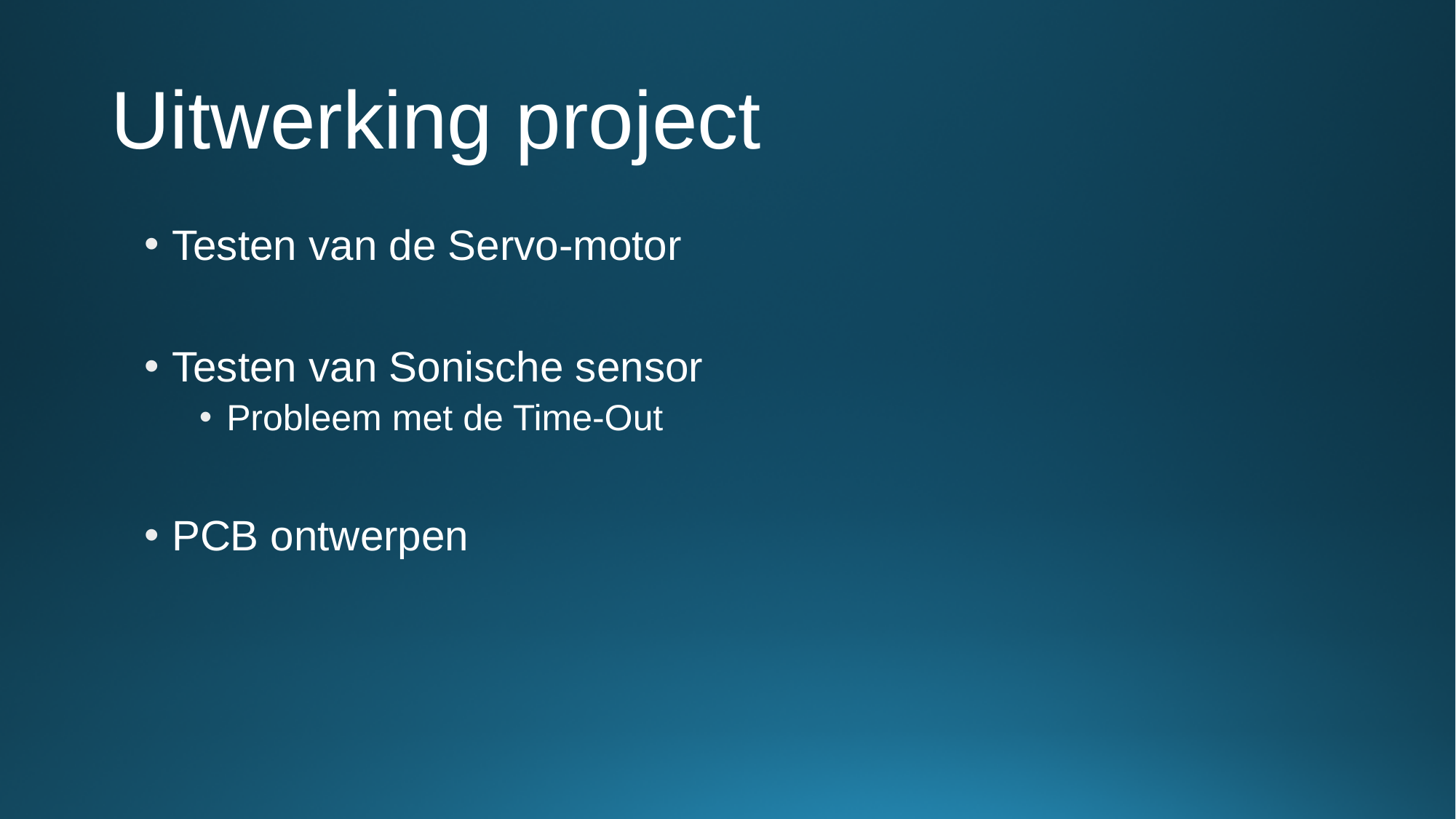

# Uitwerking project
Testen van de Servo-motor

Testen van Sonische sensor
Probleem met de Time-Out

PCB ontwerpen